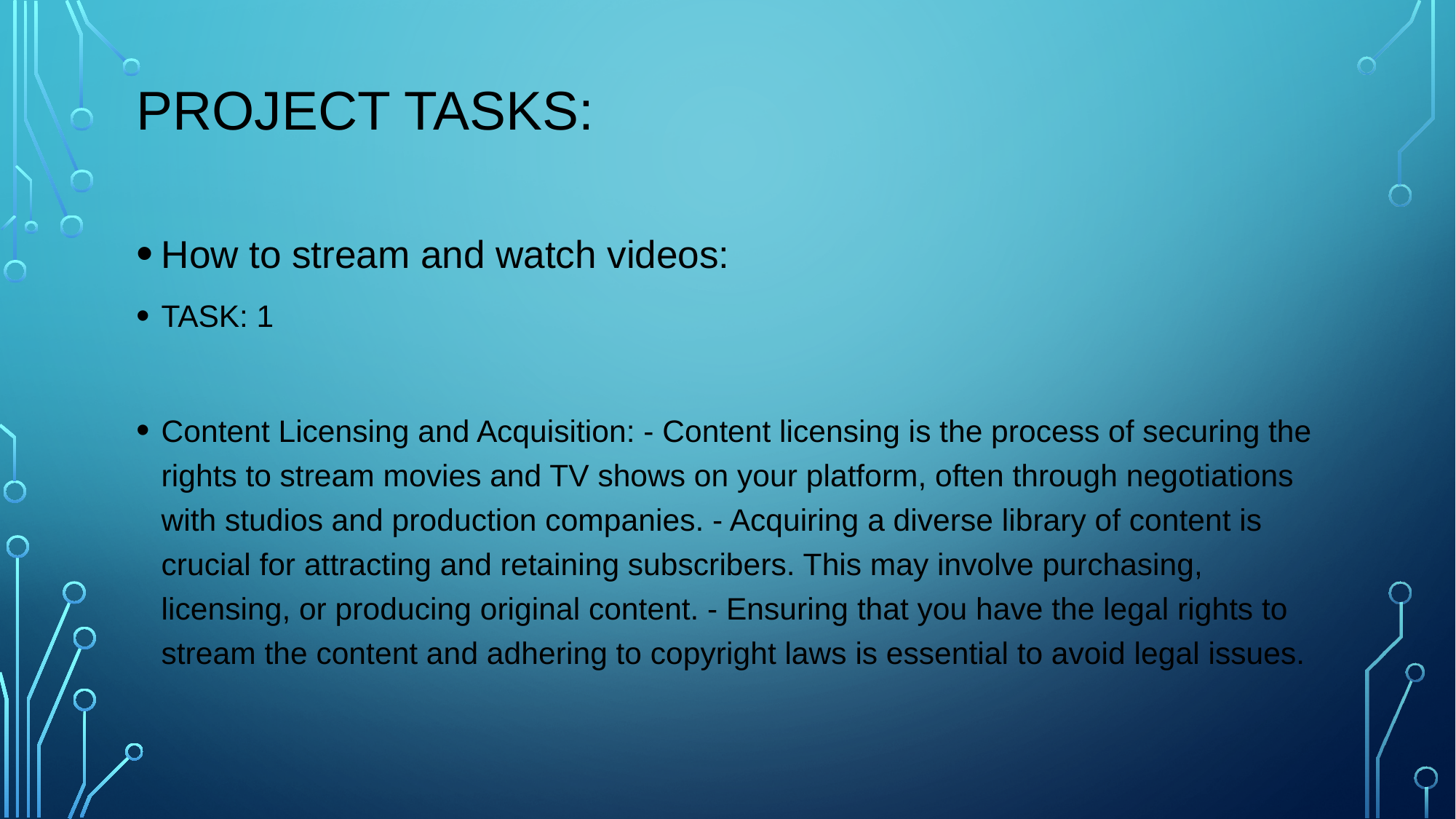

# Project Tasks:
How to stream and watch videos:
TASK: 1

Content Licensing and Acquisition: - Content licensing is the process of securing the rights to stream movies and TV shows on your platform, often through negotiations with studios and production companies. - Acquiring a diverse library of content is crucial for attracting and retaining subscribers. This may involve purchasing, licensing, or producing original content. - Ensuring that you have the legal rights to stream the content and adhering to copyright laws is essential to avoid legal issues.